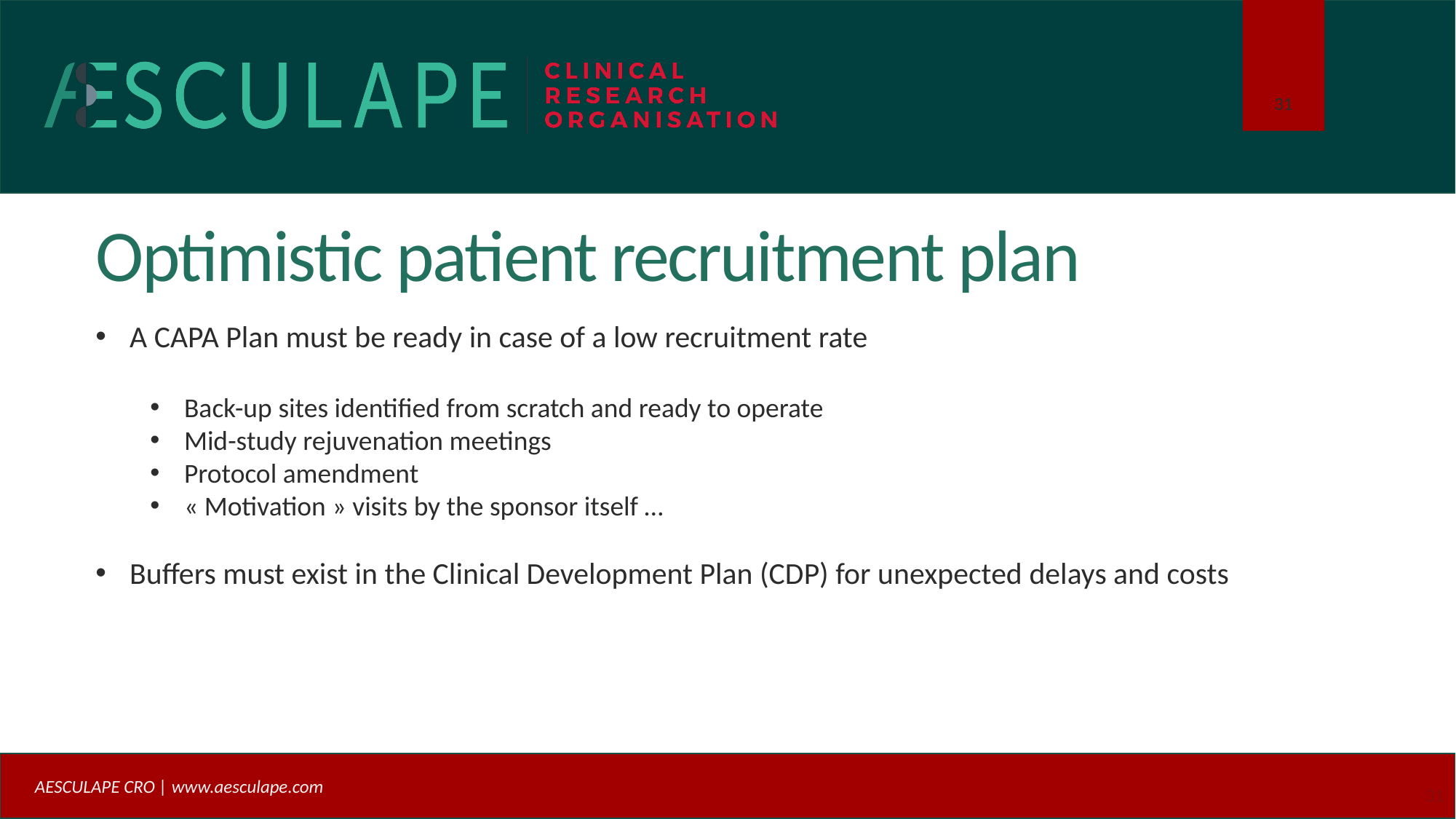

# Optimistic patient recruitment plan
A CAPA Plan must be ready in case of a low recruitment rate

Back-up sites identified from scratch and ready to operate
Mid-study rejuvenation meetings
Protocol amendment
« Motivation » visits by the sponsor itself …

Buffers must exist in the Clinical Development Plan (CDP) for unexpected delays and costs
31